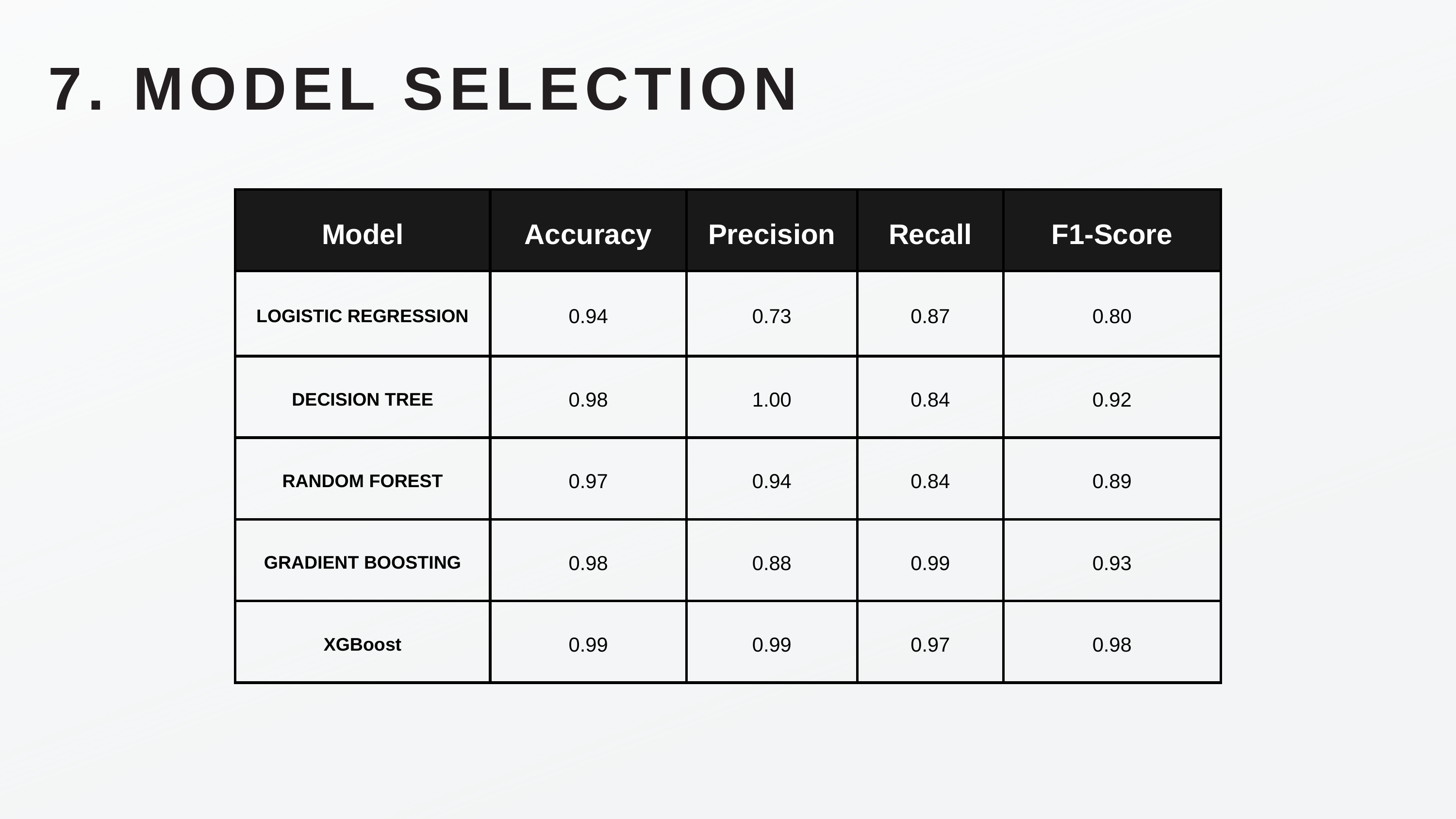

7. MODEL SELECTION
| Model | Accuracy | Precision | Recall | F1-Score |
| --- | --- | --- | --- | --- |
| LOGISTIC REGRESSION | 0.94 | 0.73 | 0.87 | 0.80 |
| DECISION TREE | 0.98 | 1.00 | 0.84 | 0.92 |
| RANDOM FOREST | 0.97 | 0.94 | 0.84 | 0.89 |
| GRADIENT BOOSTING | 0.98 | 0.88 | 0.99 | 0.93 |
| XGBoost | 0.99 | 0.99 | 0.97 | 0.98 |